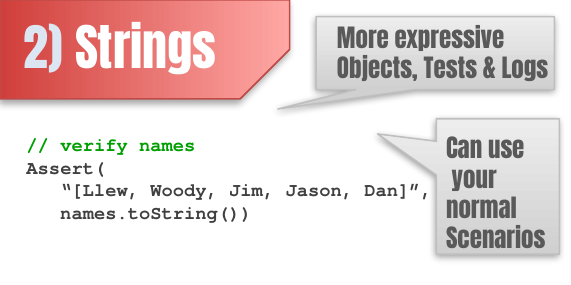

2) Strings

More expressive
Objects, Tests & Logs

// verify names
Assert(
   “[Llew, Woody, Jim, Jason, Dan]”,
   names.toString())

Can use
 your normal
Scenarios